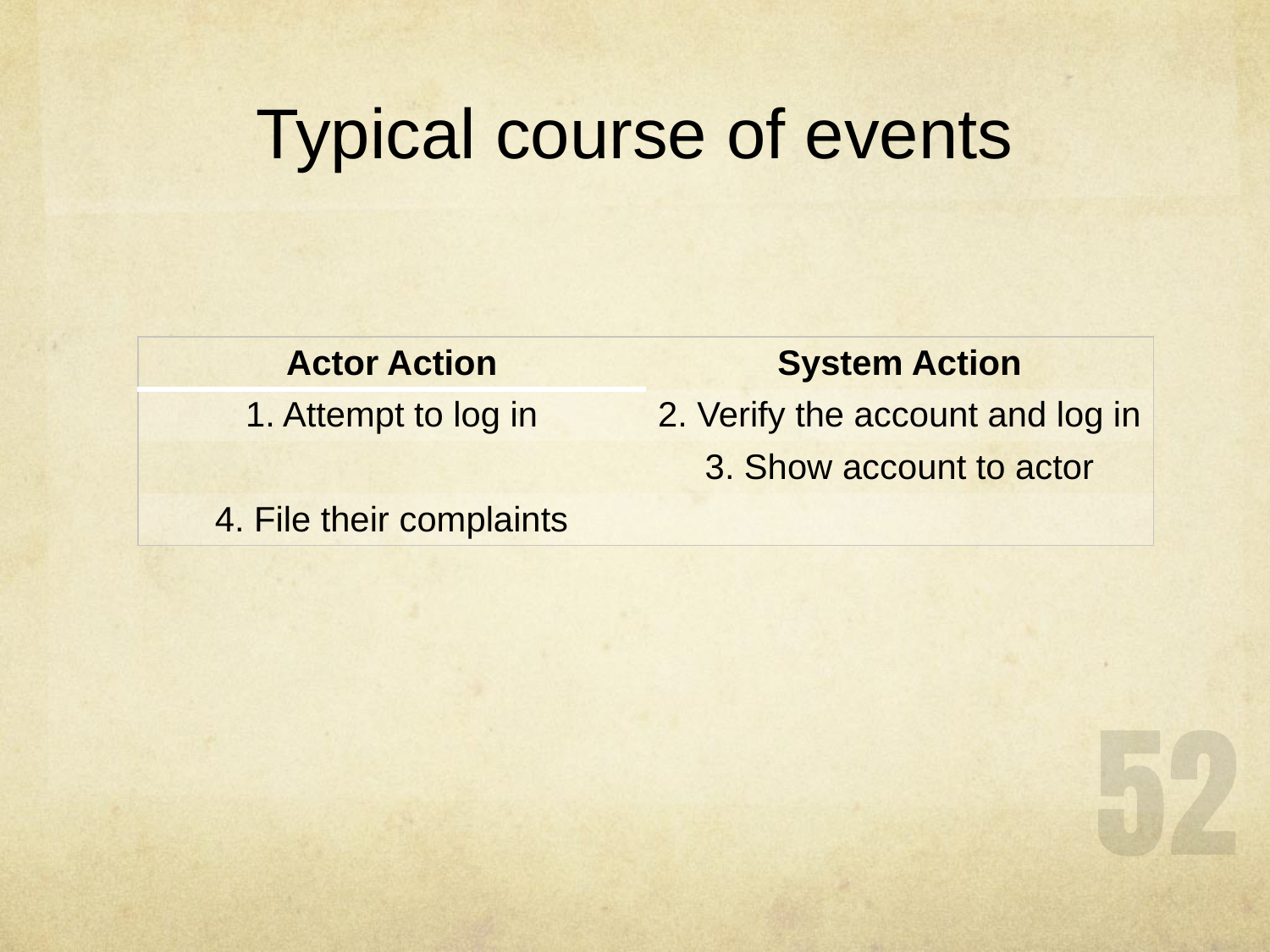

# Typical course of events
| Actor Action | System Action |
| --- | --- |
| 1. Attempt to log in | 2. Verify the account and log in |
|  | 3. Show account to actor |
| 4. File their complaints |  |
52